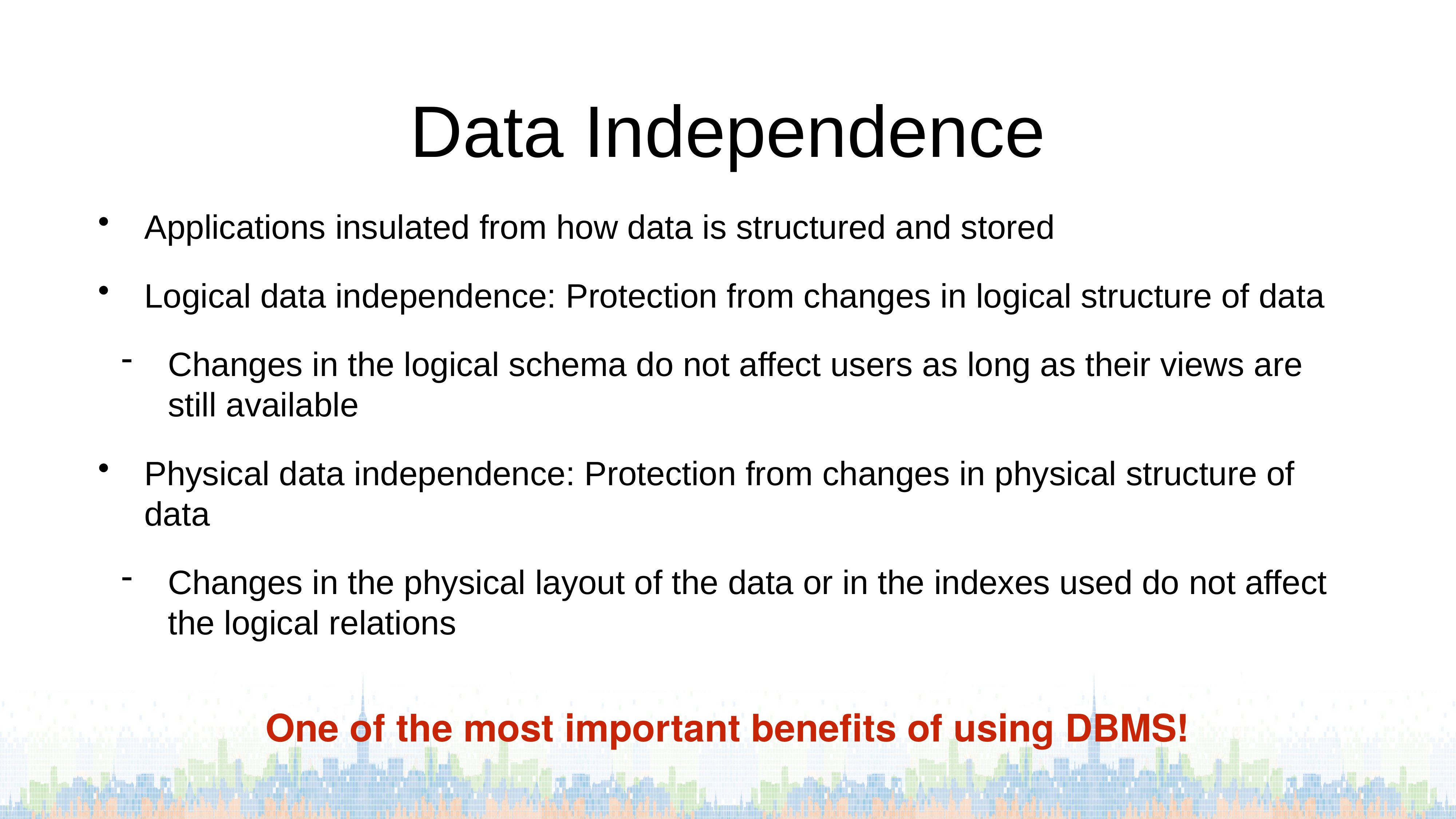

# Data Independence
Applications insulated from how data is structured and stored
Logical data independence: Protection from changes in logical structure of data
Changes in the logical schema do not affect users as long as their views are still available
Physical data independence: Protection from changes in physical structure of data
Changes in the physical layout of the data or in the indexes used do not affect the logical relations
One of the most important benefits of using DBMS!